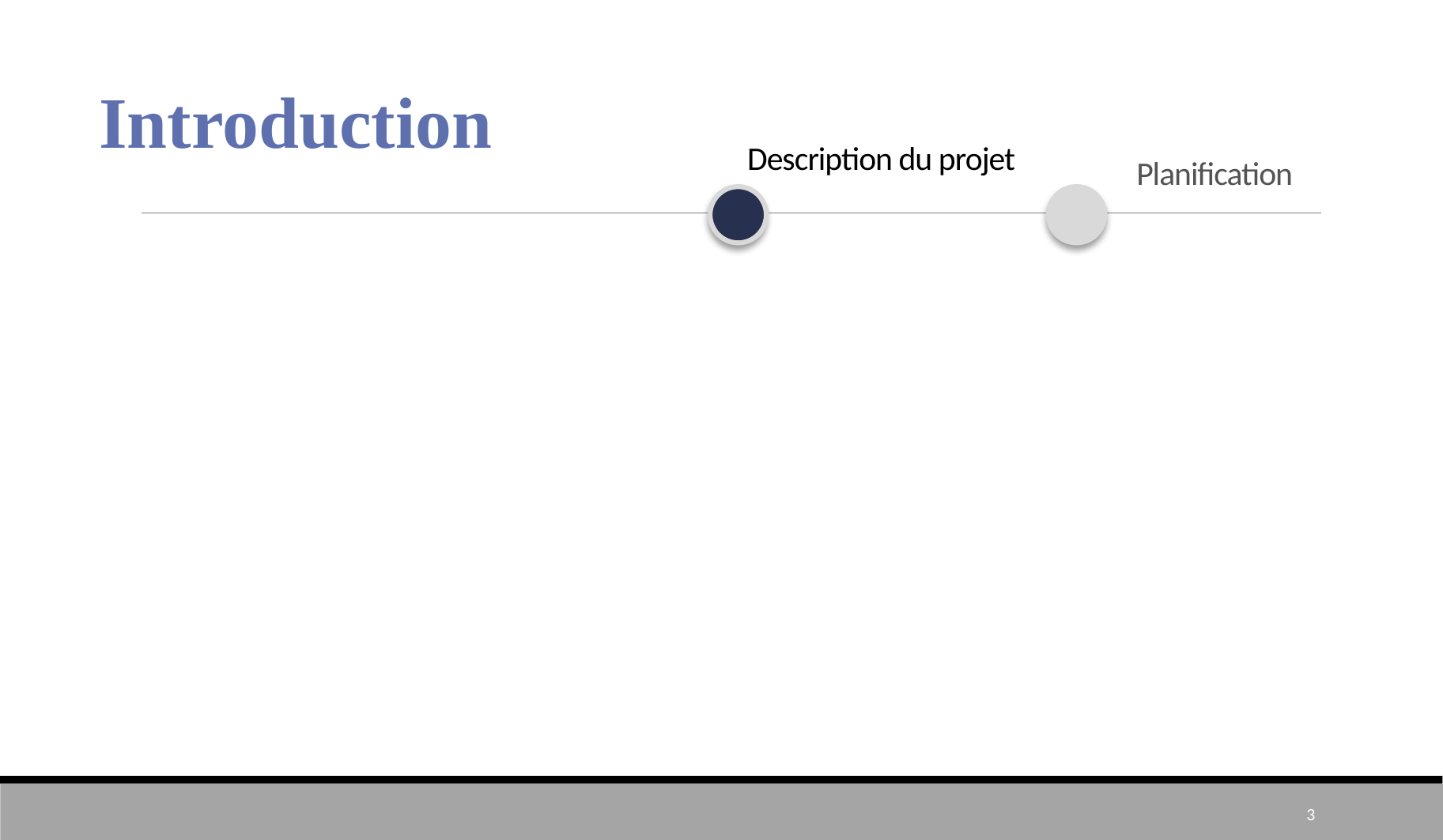

1
Introduction
Description du projet
Planification

3